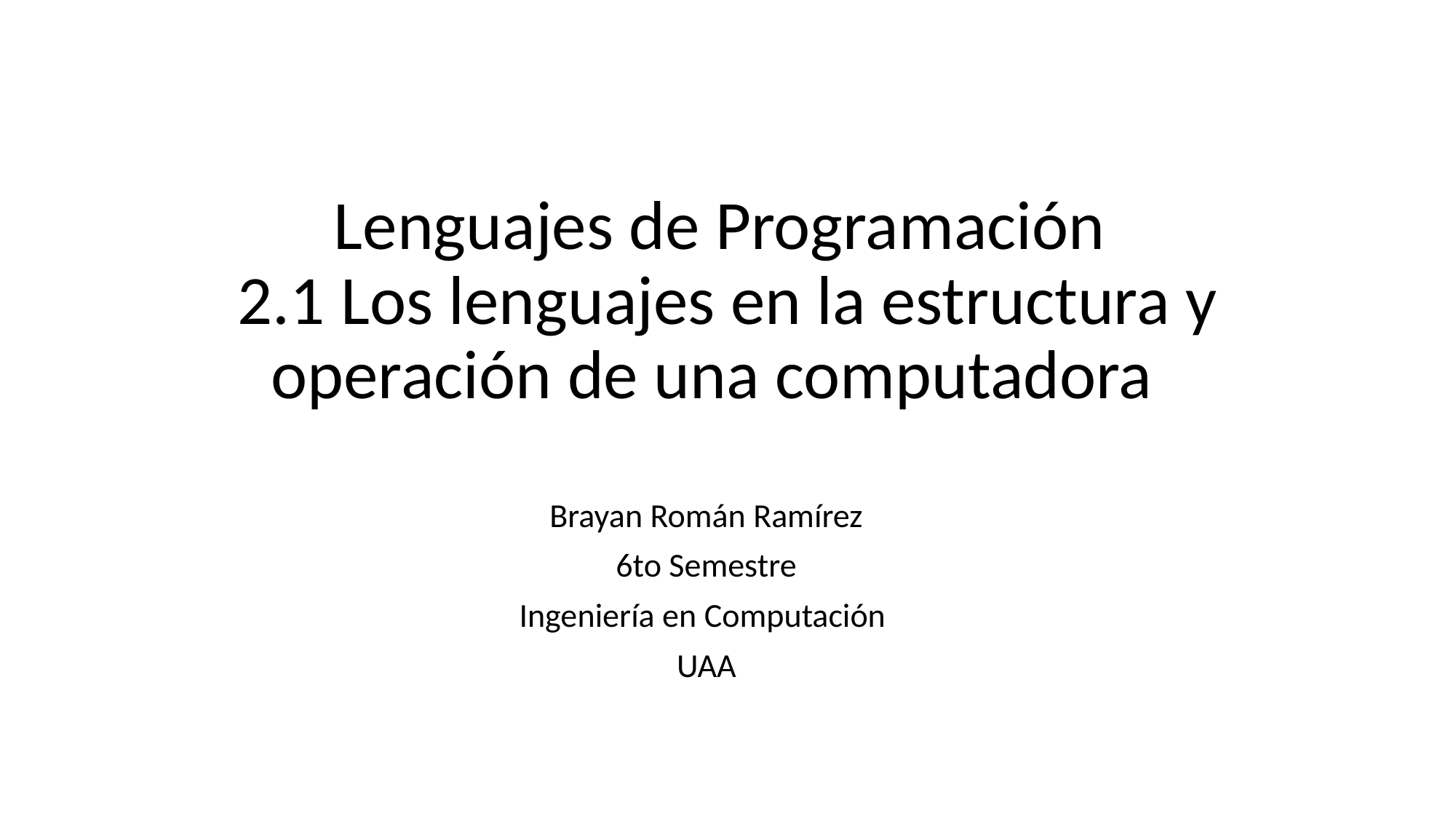

# Lenguajes de Programación 2.1 Los lenguajes en la estructura y operación de una computadora
Brayan Román Ramírez
6to Semestre
Ingeniería en Computación
UAA